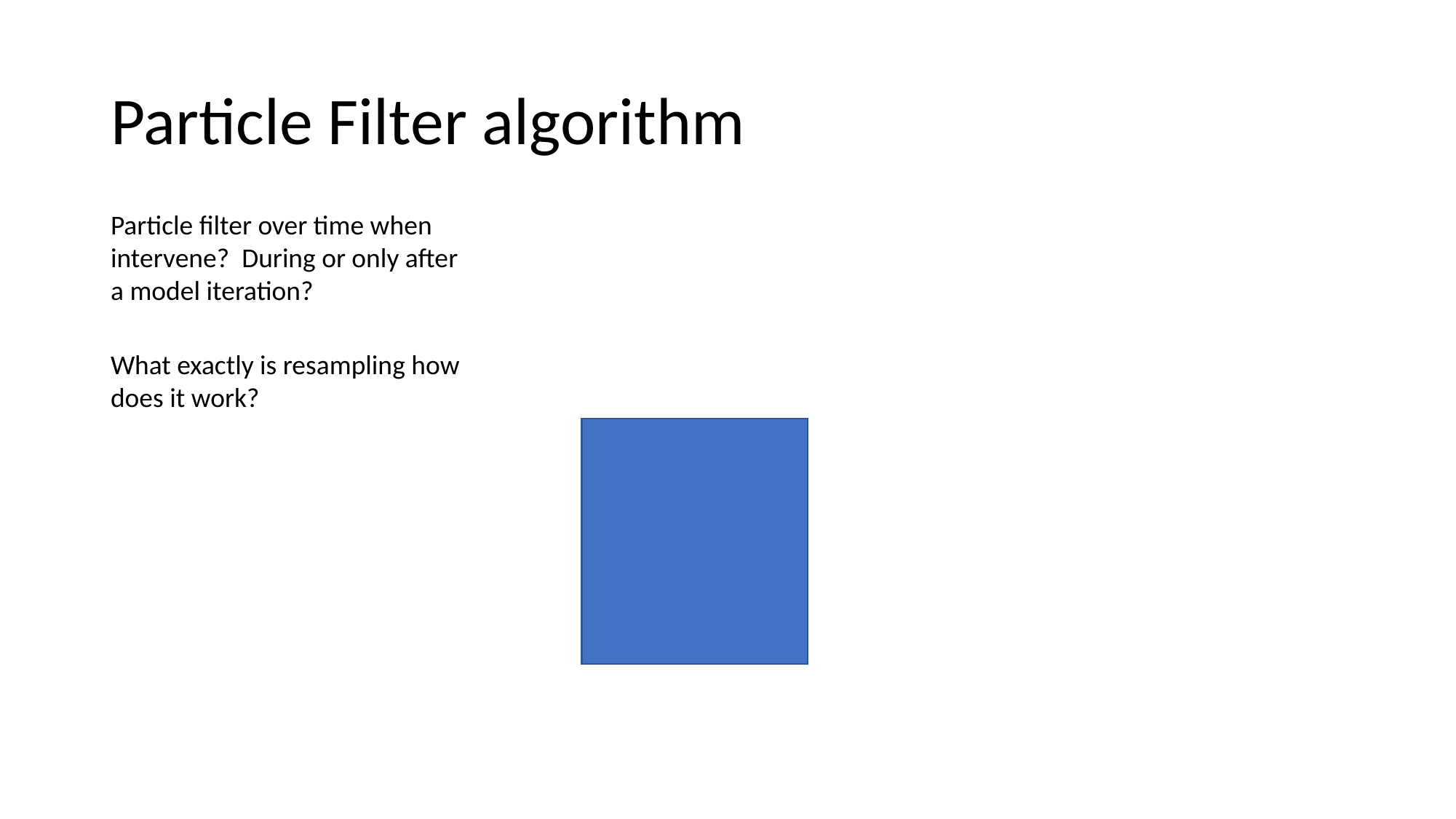

# Particle Filter algorithm
Particle filter over time when intervene?  During or only after a model iteration?
What exactly is resampling how does it work?